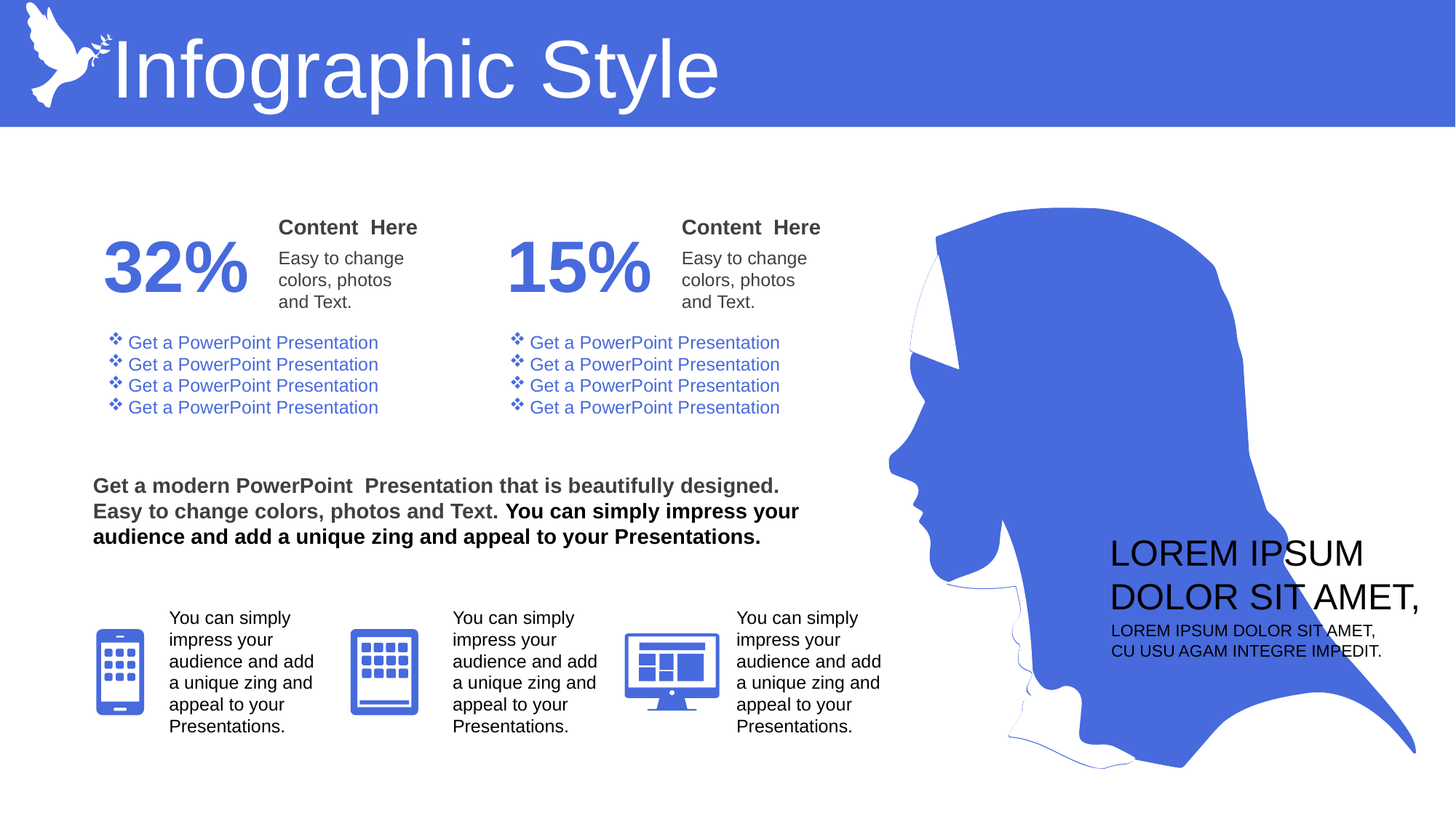

Infographic Style
Content  Here
Easy to change colors, photos and Text.
Content  Here
Easy to change colors, photos and Text.

32%
15%
Get a PowerPoint Presentation
Get a PowerPoint Presentation
Get a PowerPoint Presentation
Get a PowerPoint Presentation
Get a PowerPoint Presentation
Get a PowerPoint Presentation
Get a PowerPoint Presentation
Get a PowerPoint Presentation
Get a modern PowerPoint  Presentation that is beautifully designed. Easy to change colors, photos and Text. You can simply impress your audience and add a unique zing and appeal to your Presentations.
LOREM IPSUM
DOLOR SIT AMET,
You can simply impress your audience and add a unique zing and appeal to your Presentations.
You can simply impress your audience and add a unique zing and appeal to your Presentations.
You can simply impress your audience and add a unique zing and appeal to your Presentations.
LOREM IPSUM DOLOR SIT AMET,
CU USU AGAM INTEGRE IMPEDIT.